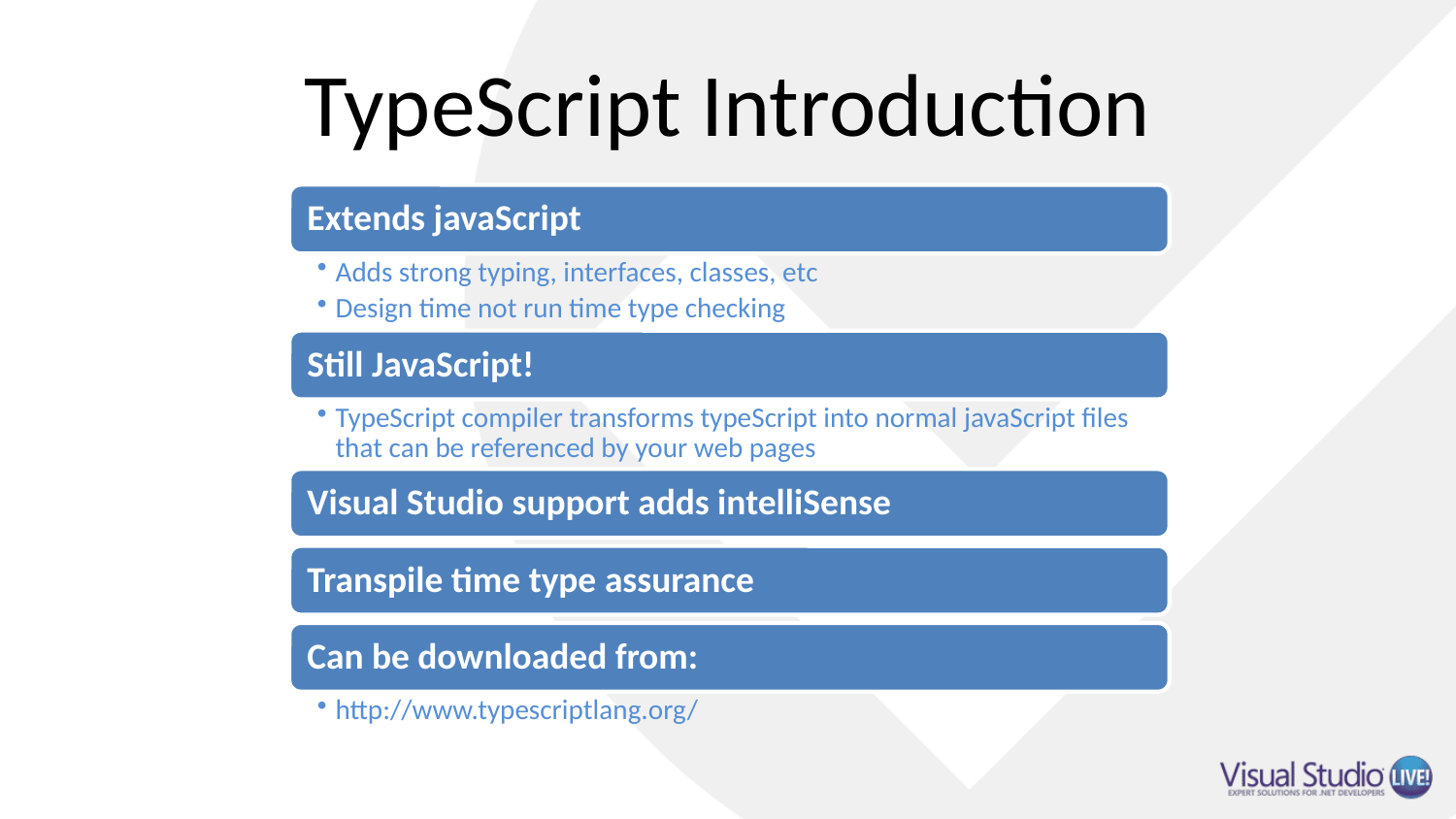

# TypeScript Introduction
Extends javaScript
Adds strong typing, interfaces, classes, etc
Design time not run time type checking
Still JavaScript!
TypeScript compiler transforms typeScript into normal javaScript files that can be referenced by your web pages
Visual Studio support adds intelliSense
Transpile time type assurance
Can be downloaded from:
http://www.typescriptlang.org/